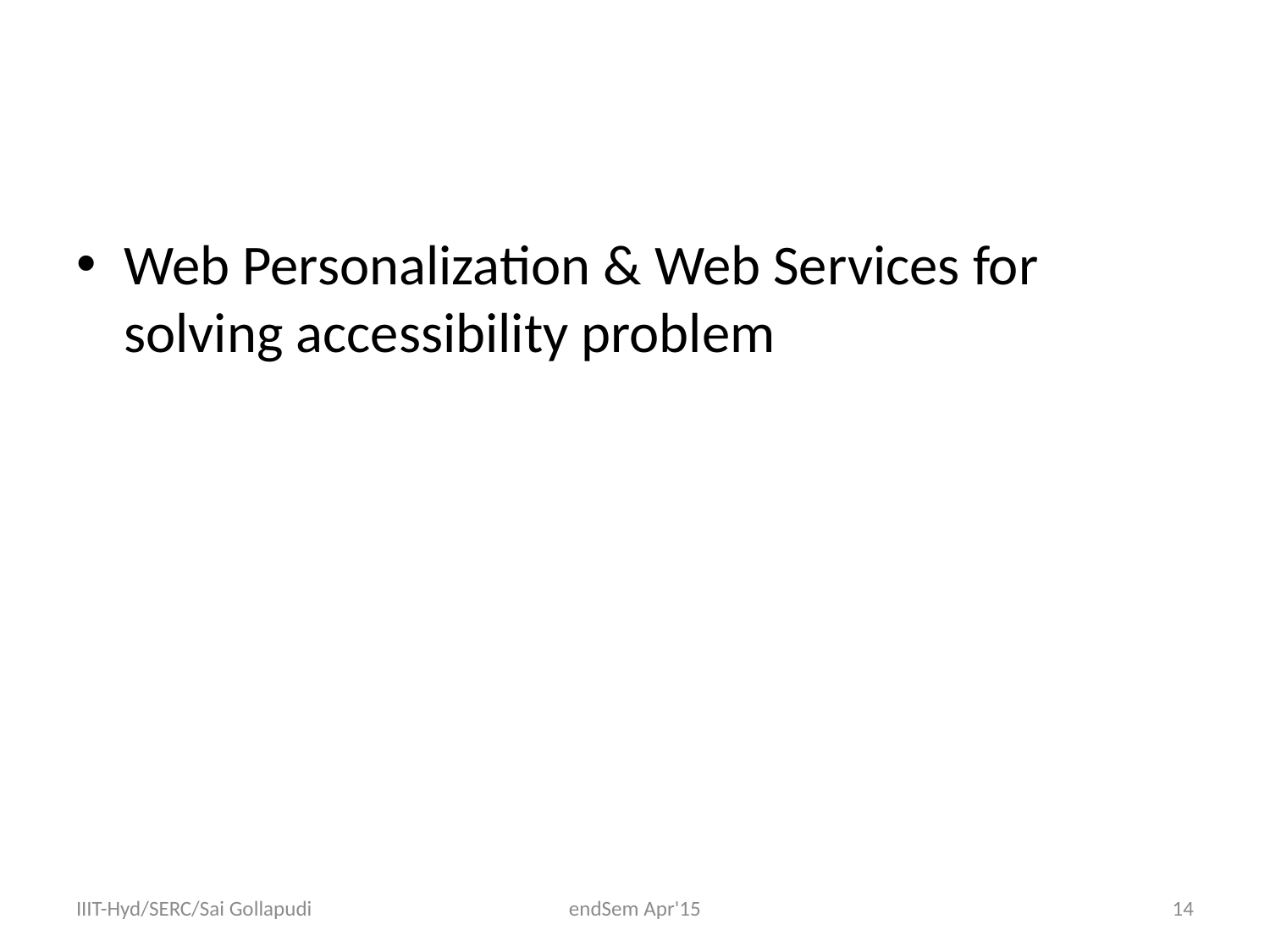

#
Web Personalization & Web Services for solving accessibility problem
IIIT-Hyd/SERC/Sai Gollapudi
endSem Apr'15
14